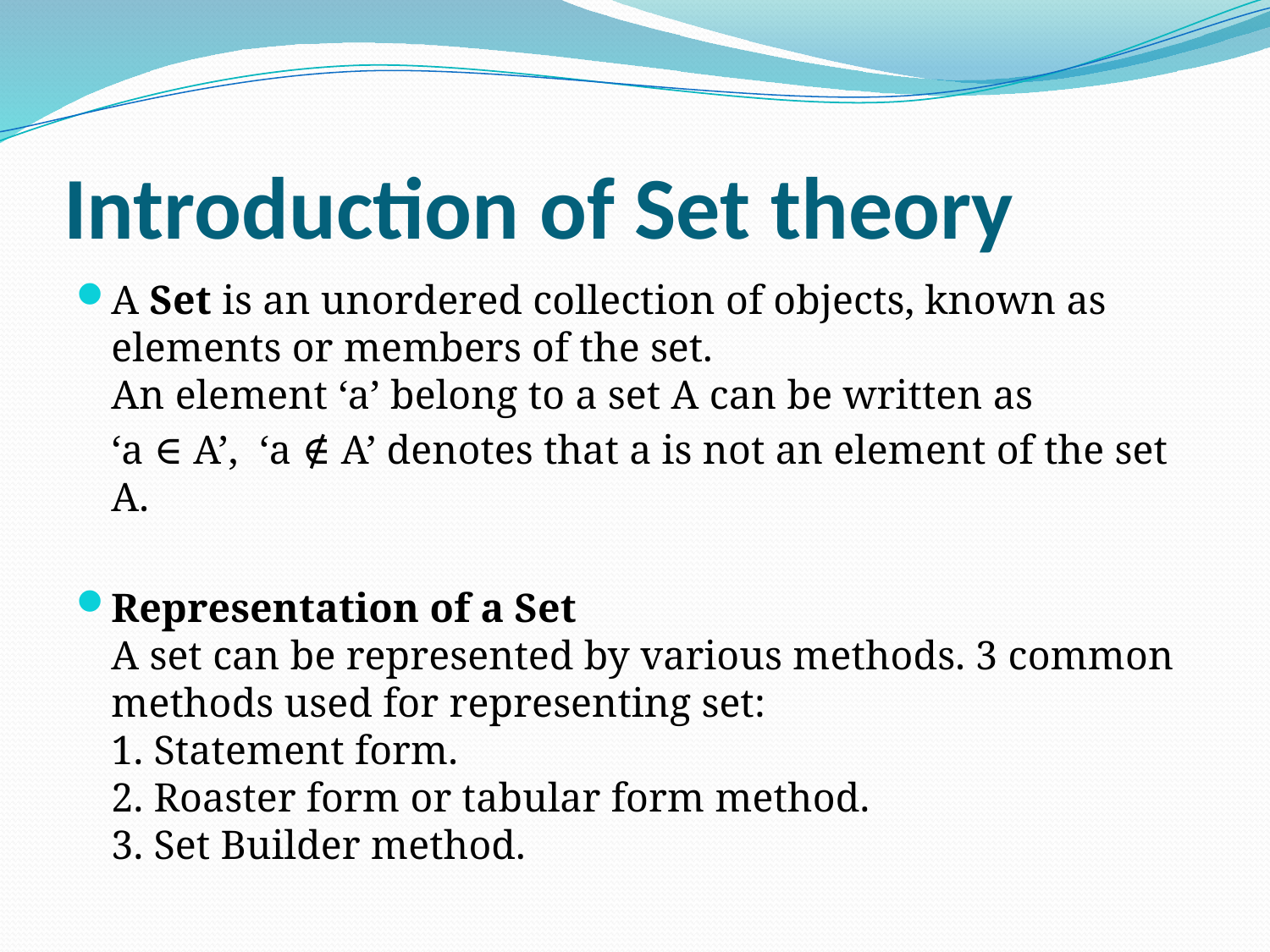

# Introduction of Set theory
A Set is an unordered collection of objects, known as elements or members of the set.
An element ‘a’ belong to a set A can be written as
	‘a ∈ A’,  ‘a ∉ A’ denotes that a is not an element of the set A.

Representation of a Set
A set can be represented by various methods. 3 common methods used for representing set:
1. Statement form.
2. Roaster form or tabular form method.
3. Set Builder method.